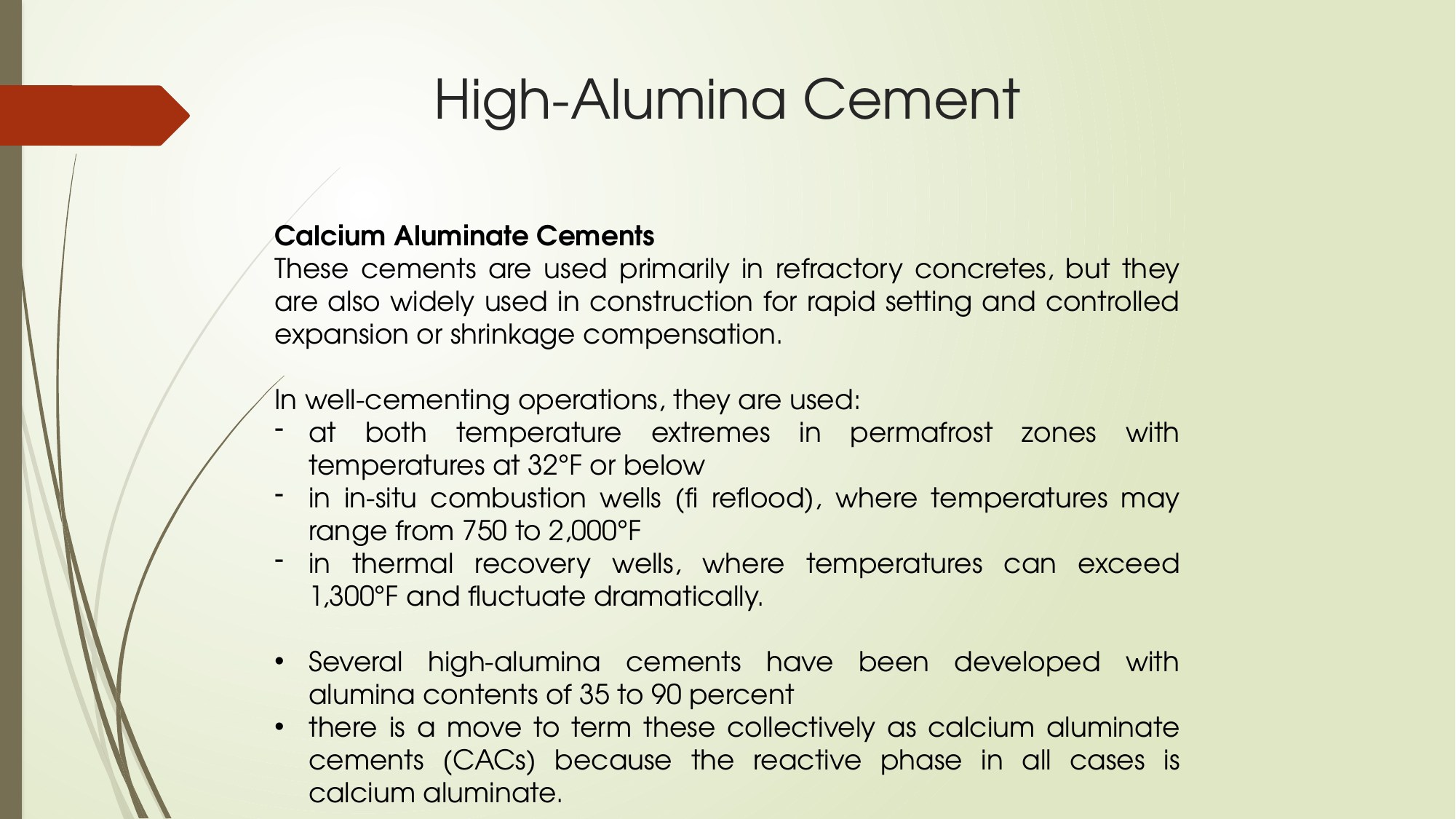

# High-Alumina Cement
Calcium Aluminate Cements
These cements are used primarily in refractory concretes, but they are also widely used in construction for rapid setting and controlled expansion or shrinkage compensation.

In well-cementing operations, they are used:
at both temperature extremes in permafrost zones with temperatures at 32°F or below
in in-situ combustion wells (fi reflood), where temperatures may range from 750 to 2,000°F
in thermal recovery wells, where temperatures can exceed 1,300°F and fluctuate dramatically.

Several high-alumina cements have been developed with alumina contents of 35 to 90 percent
there is a move to term these collectively as calcium aluminate cements (CACs) because the reactive phase in all cases is calcium aluminate.